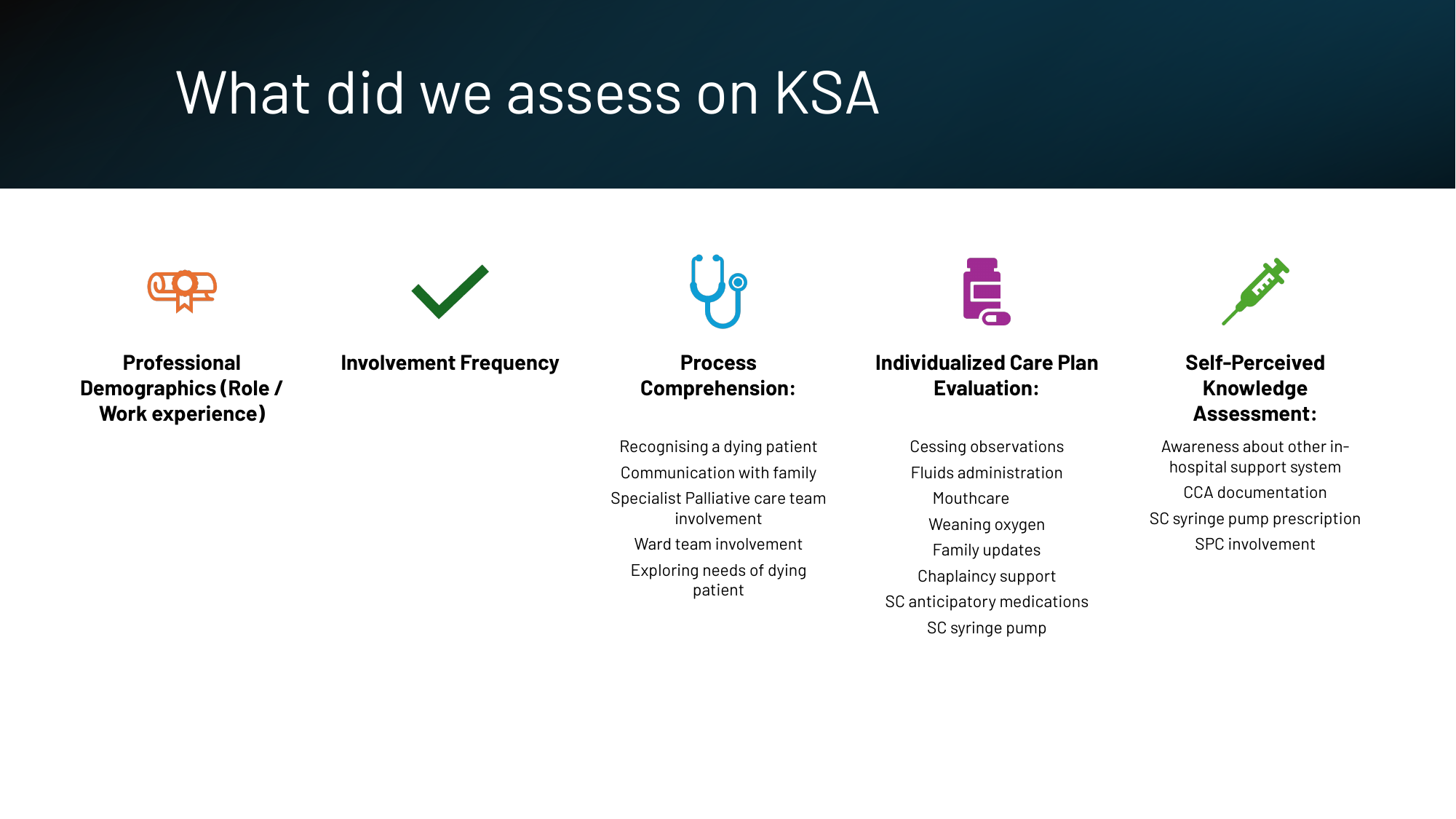

# What did we assess on KSA
Professional Demographics (Role / Work experience)
Involvement Frequency
Process Comprehension:
Recognising a dying patient
Communication with family
Specialist Palliative care team involvement
Ward team involvement
Exploring needs of dying patient
Individualized Care Plan Evaluation:
Cessing observations
Fluids administration
Mouthcare
Weaning oxygen
Family updates
Chaplaincy support
SC anticipatory medications
SC syringe pump
Self-Perceived Knowledge Assessment:
Awareness about other in-hospital support system
CCA documentation
SC syringe pump prescription
SPC involvement